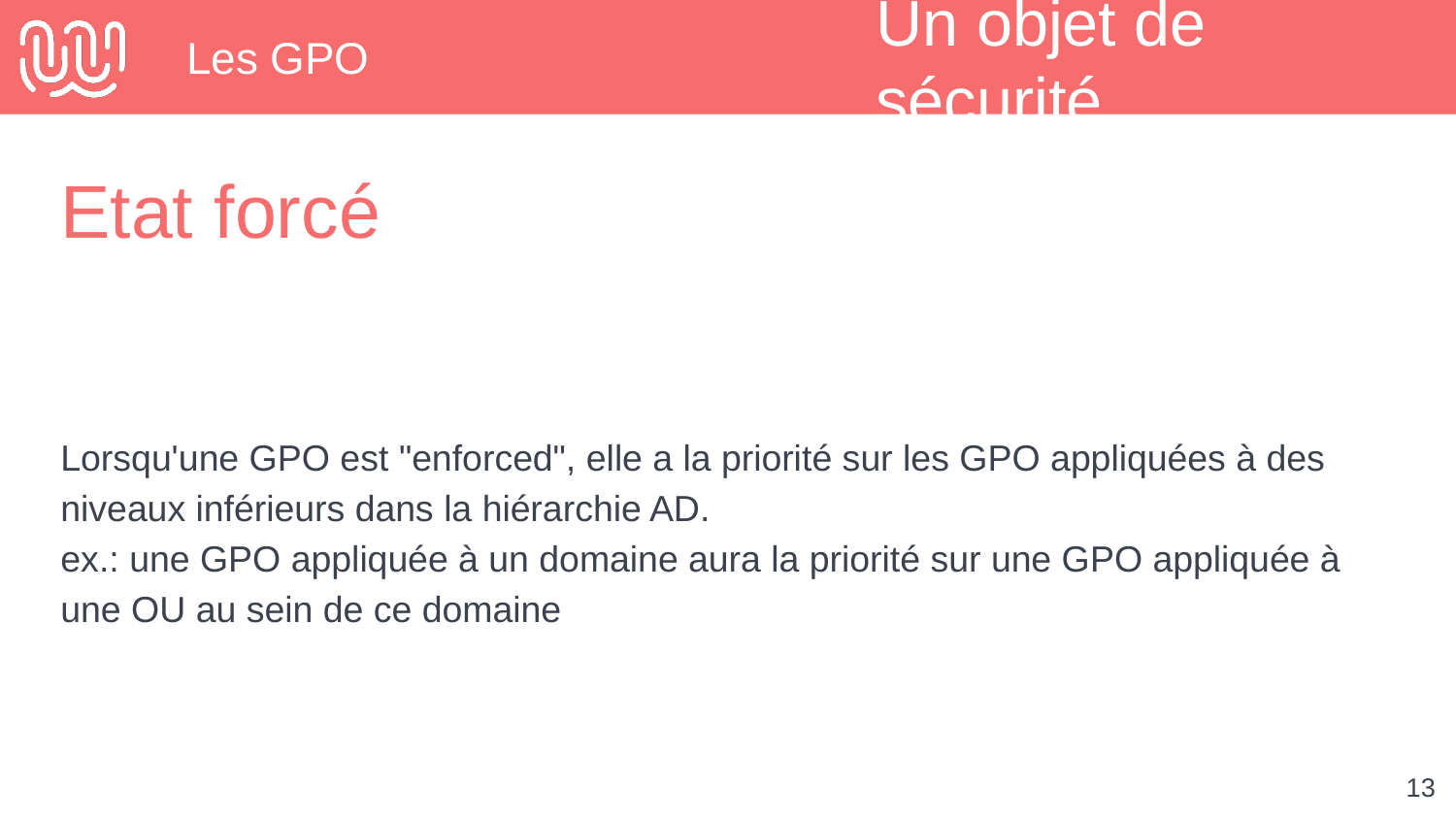

# Les GPO
Un objet de sécurité
Etat forcé
Lorsqu'une GPO est "enforced", elle a la priorité sur les GPO appliquées à des niveaux inférieurs dans la hiérarchie AD.
ex.: une GPO appliquée à un domaine aura la priorité sur une GPO appliquée à une OU au sein de ce domaine
13